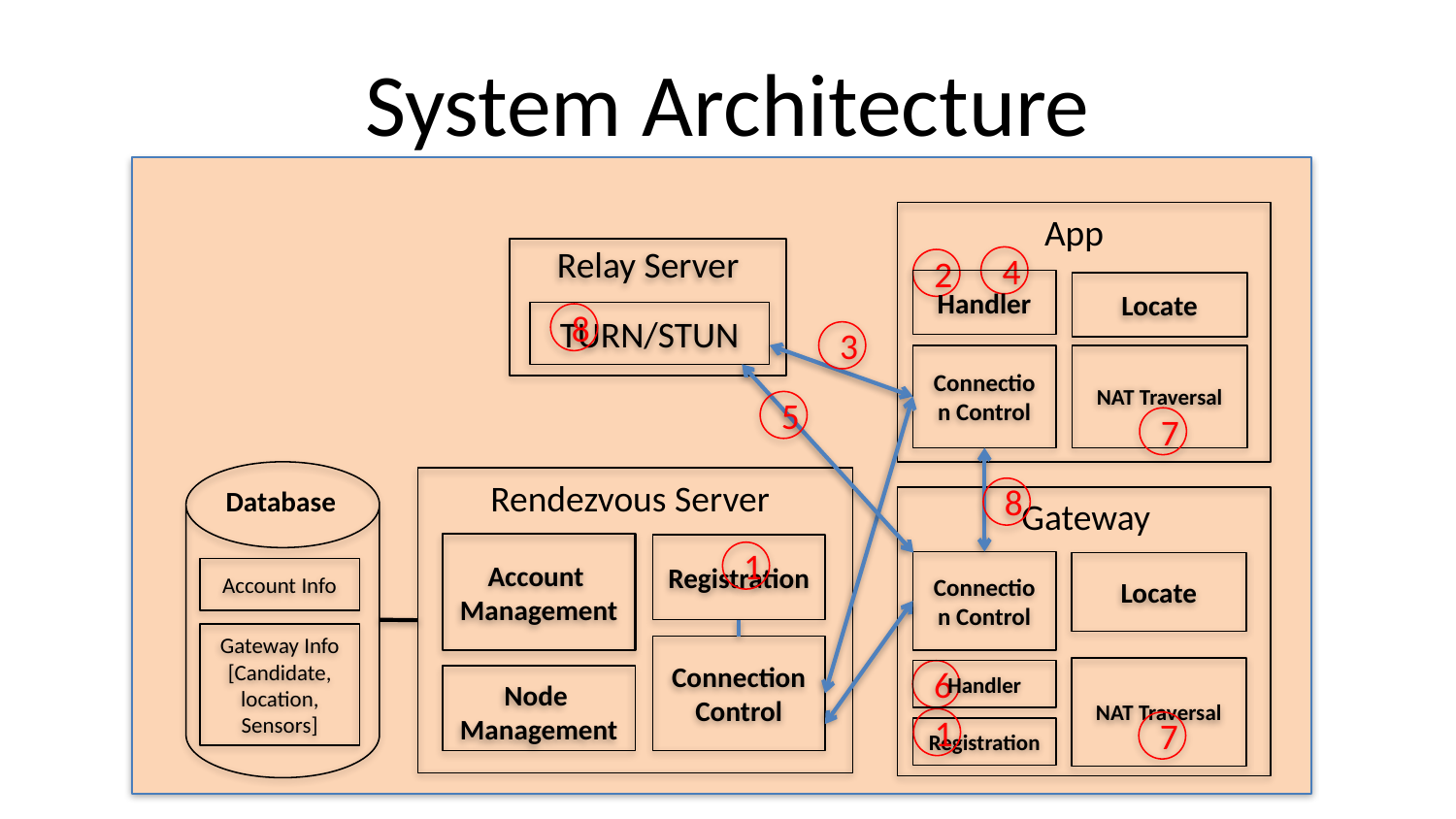

# System Architecture

App
Relay Server

TURN/STUN
4
2
Handler
Locate
8
3
Connection Control
NAT Traversal
5
7

Database

Rendezvous Server
8

Gateway
Account
Management
Registration
1
Connection Control
Locate
Account Info
Gateway Info
[Candidate,
location,
Sensors]
Connection Control
NAT Traversal
6
Handler

Node
Management

1
7
Registration